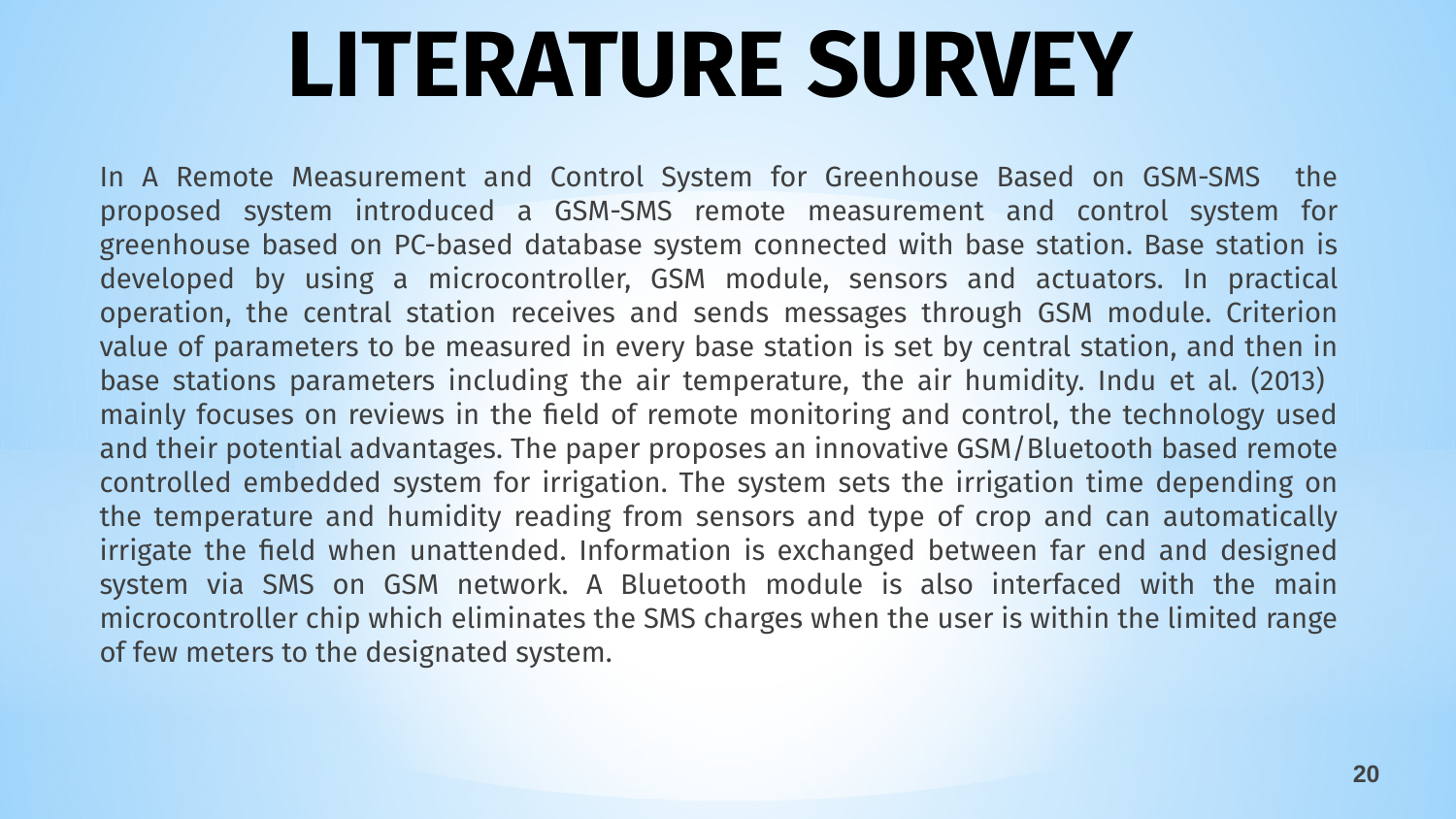

# LITERATURE SURVEY
In A Remote Measurement and Control System for Greenhouse Based on GSM-SMS  the proposed system introduced a GSM-SMS remote measurement and control system for greenhouse based on PC-based database system connected with base station. Base station is developed by using a microcontroller, GSM module, sensors and actuators. In practical operation, the central station receives and sends messages through GSM module. Criterion value of parameters to be measured in every base station is set by central station, and then in base stations parameters including the air temperature, the air humidity. Indu et al. (2013)  mainly focuses on reviews in the field of remote monitoring and control, the technology used and their potential advantages. The paper proposes an innovative GSM/Bluetooth based remote controlled embedded system for irrigation. The system sets the irrigation time depending on the temperature and humidity reading from sensors and type of crop and can automatically irrigate the field when unattended. Information is exchanged between far end and designed system via SMS on GSM network. A Bluetooth module is also interfaced with the main microcontroller chip which eliminates the SMS charges when the user is within the limited range of few meters to the designated system.
20